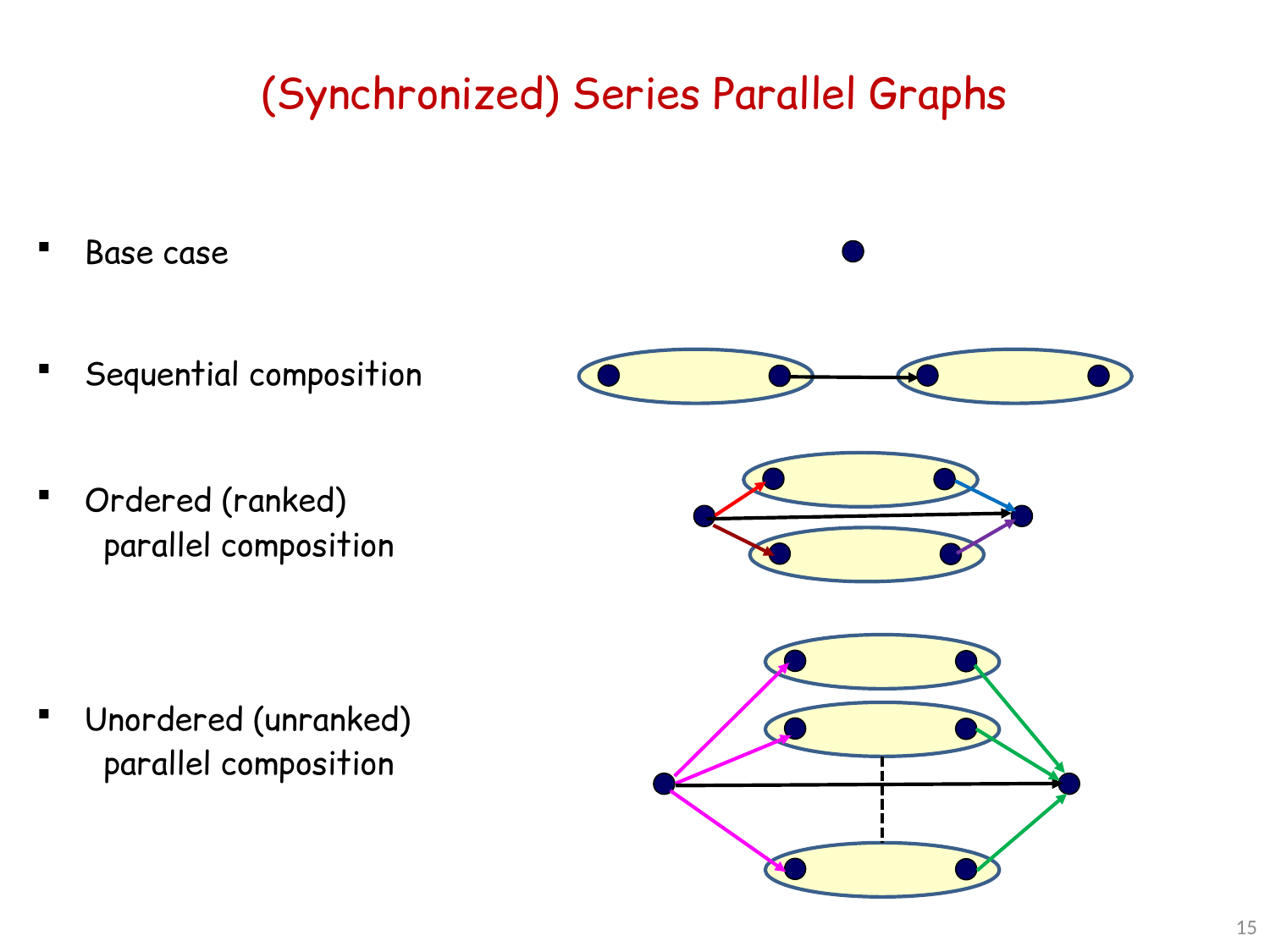

# (Synchronized) Series Parallel Graphs
Base case

Sequential composition

Ordered (ranked)
       parallel composition

Unordered (unranked)
       parallel composition

15